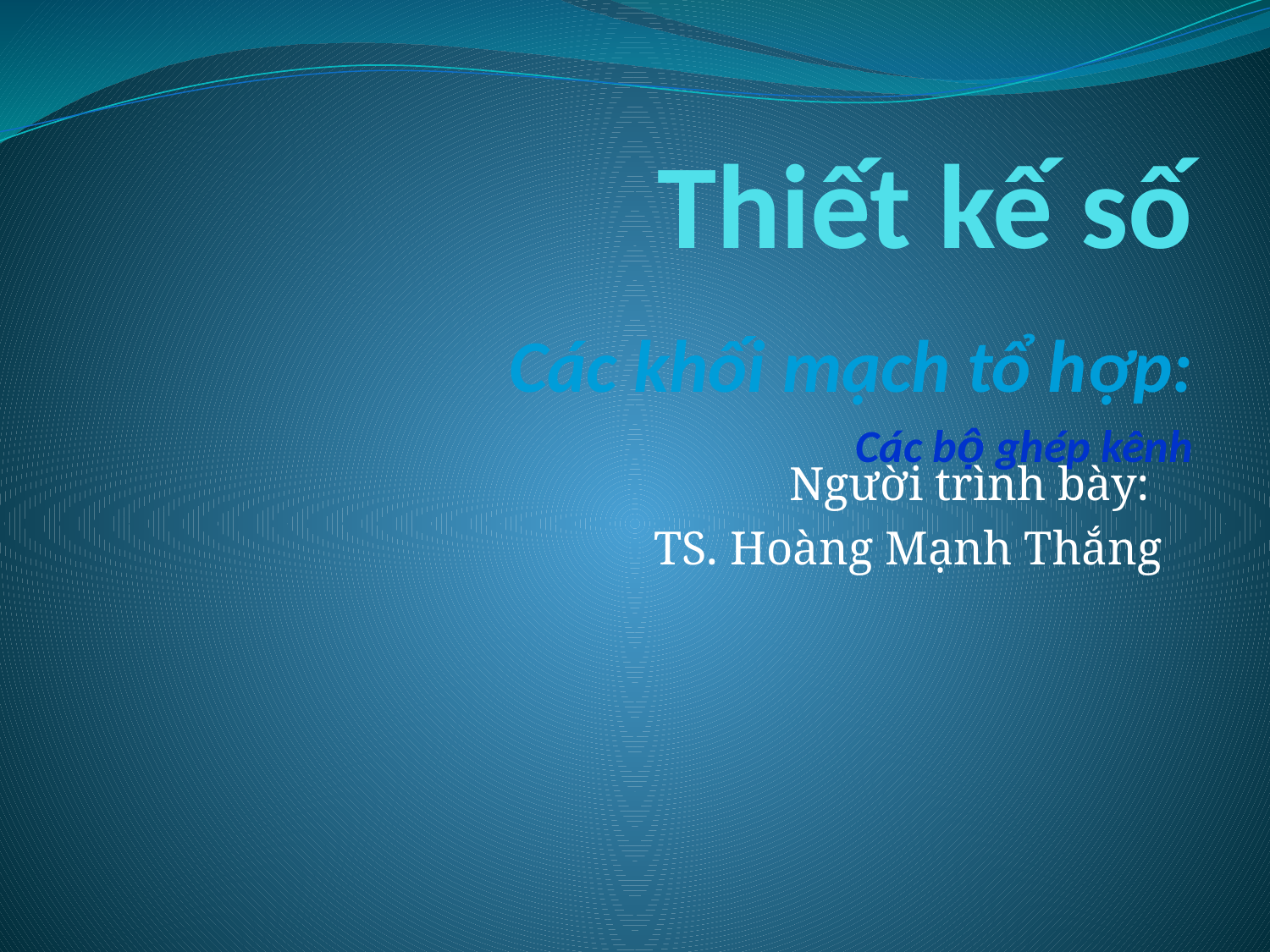

# Thiết kế số Các khối mạch tổ hợp: Các bộ ghép kênh
Người trình bày:
TS. Hoàng Mạnh Thắng
TexPoint fonts used in EMF: AAAAAA